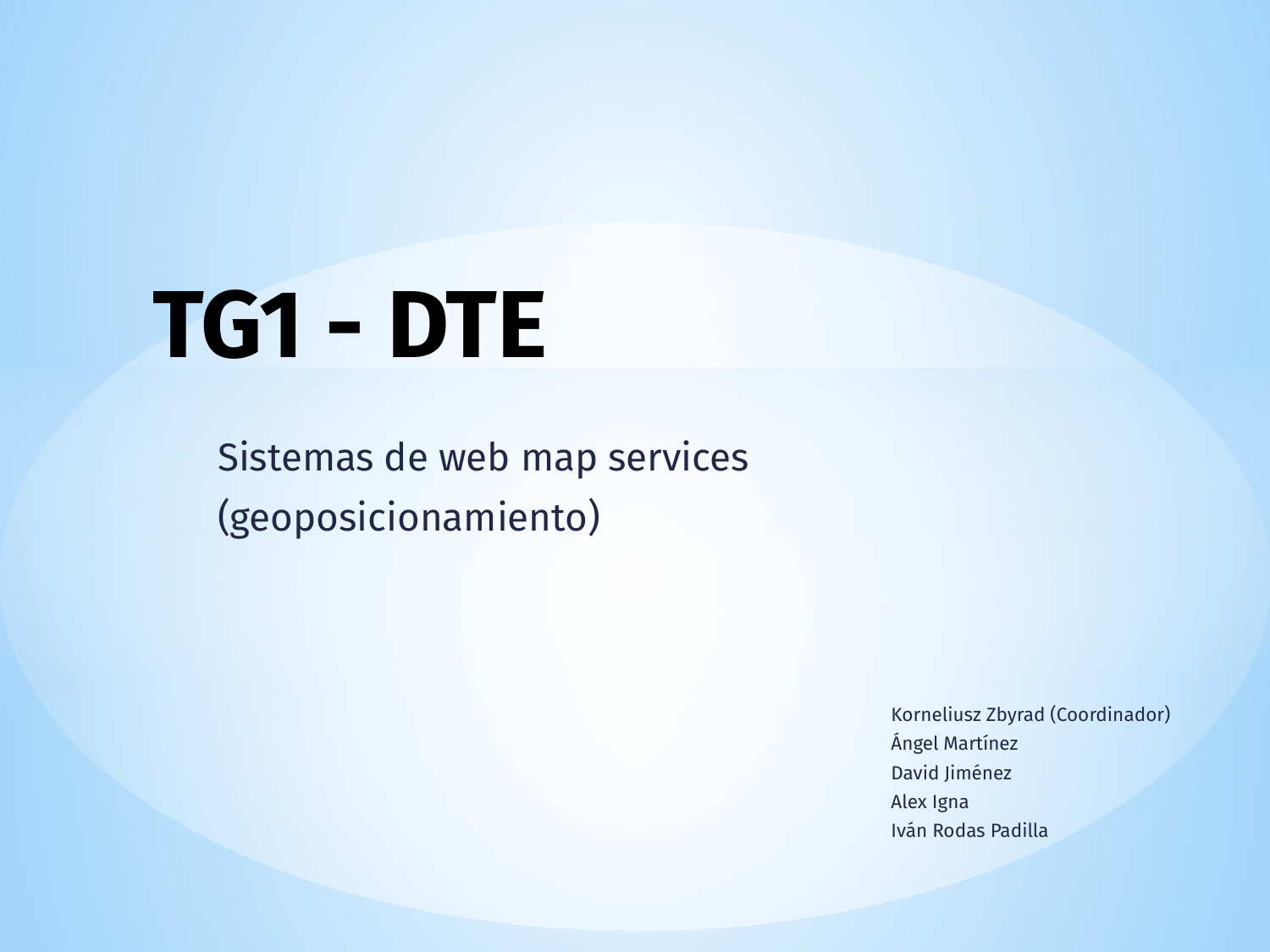

# TG1 - DTE
Sistemas de web map services
(geoposicionamiento)
Korneliusz Zbyrad (Coordinador)
Ángel Martínez
David Jiménez
Alex Igna
Iván Rodas Padilla